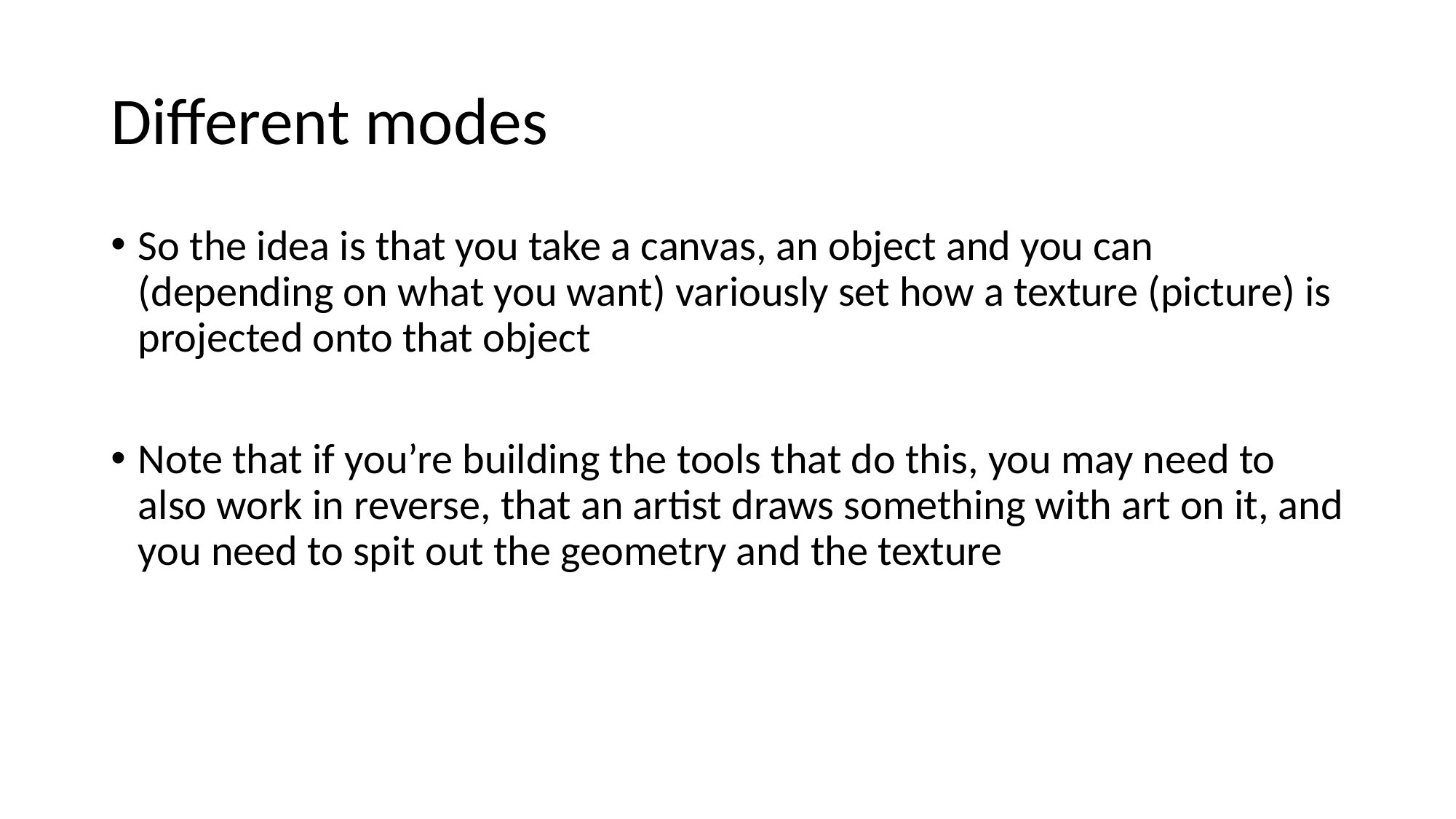

# Different modes
So the idea is that you take a canvas, an object and you can (depending on what you want) variously set how a texture (picture) is projected onto that object

Note that if you’re building the tools that do this, you may need to also work in reverse, that an artist draws something with art on it, and you need to spit out the geometry and the texture